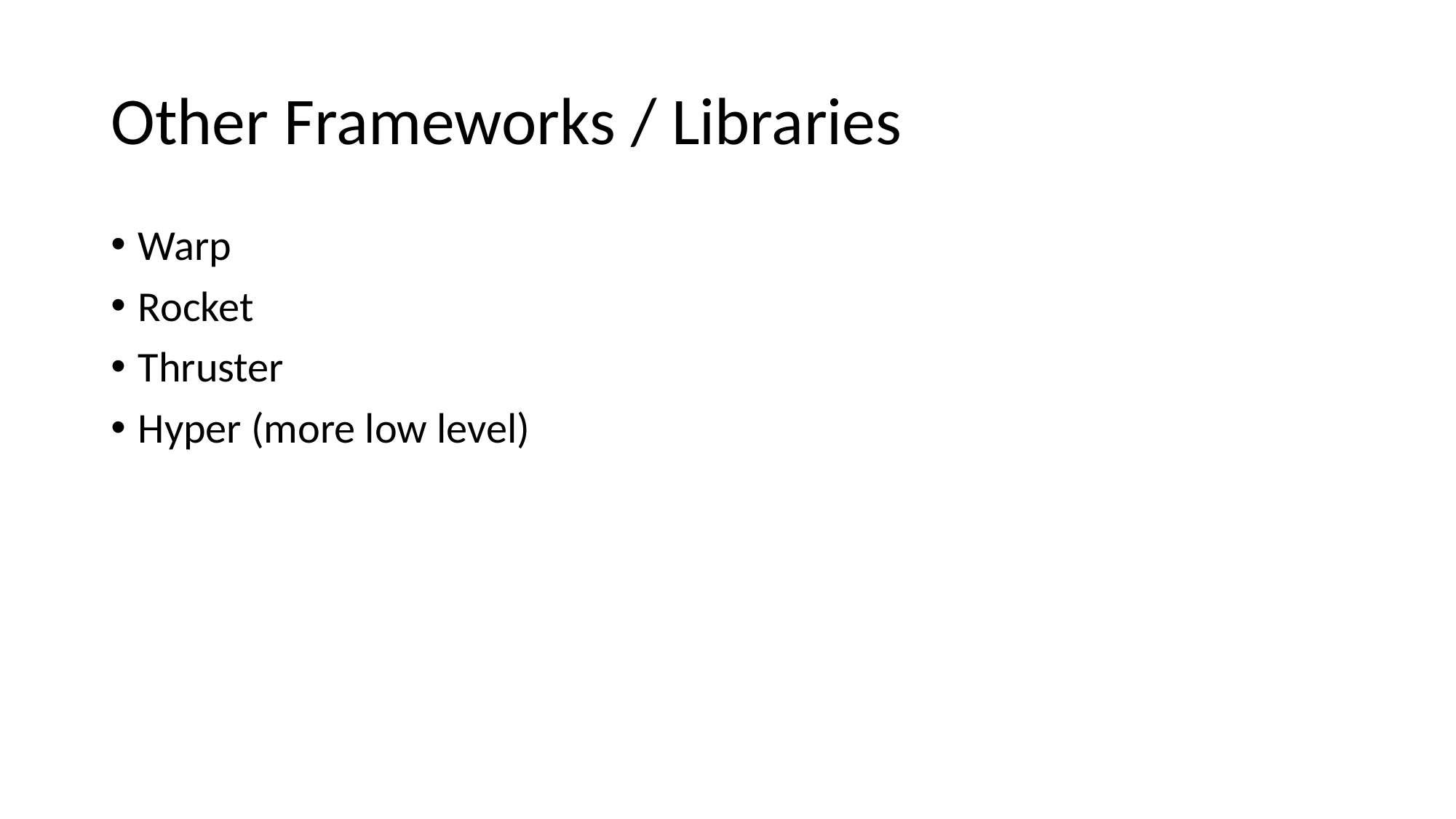

# Other Frameworks / Libraries
Warp
Rocket
Thruster
Hyper (more low level)